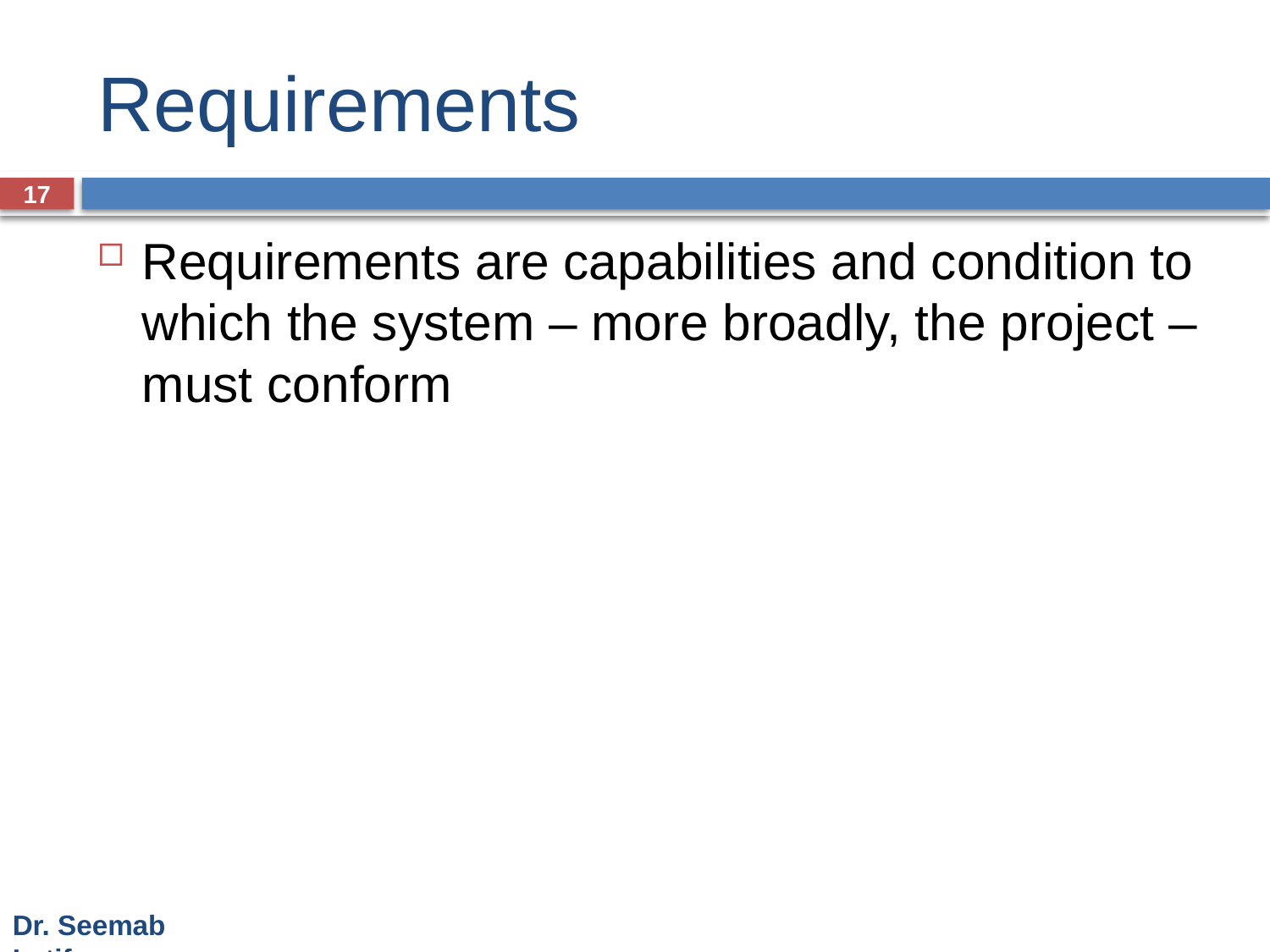

# Requirements
17
Requirements are capabilities and condition to which the system – more broadly, the project – must conform